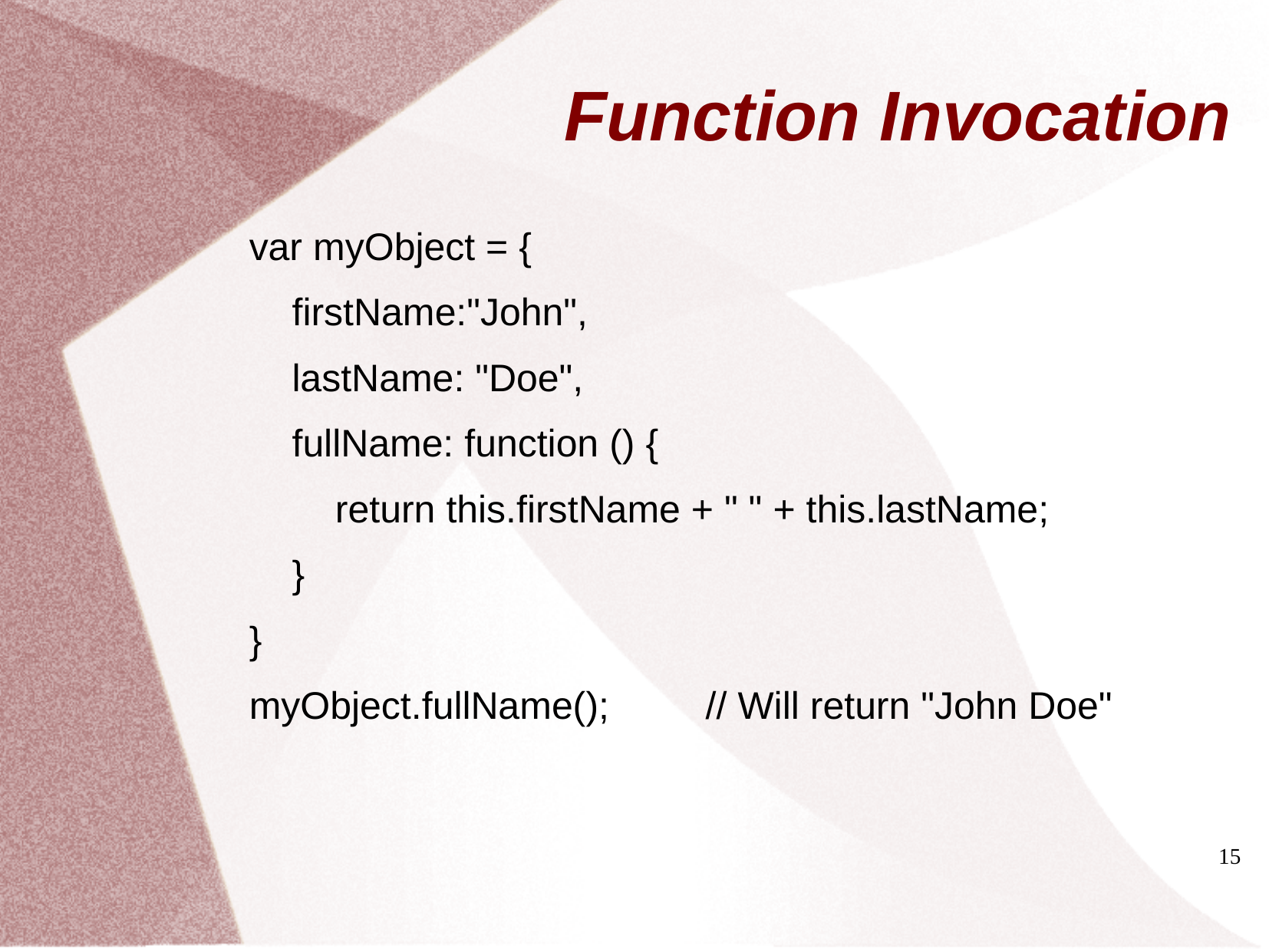

# Function Invocation
var myObject = {
    firstName:"John",
    lastName: "Doe",
    fullName: function () {
        return this.firstName + " " + this.lastName;
    }
}
myObject.fullName();         // Will return "John Doe"
15